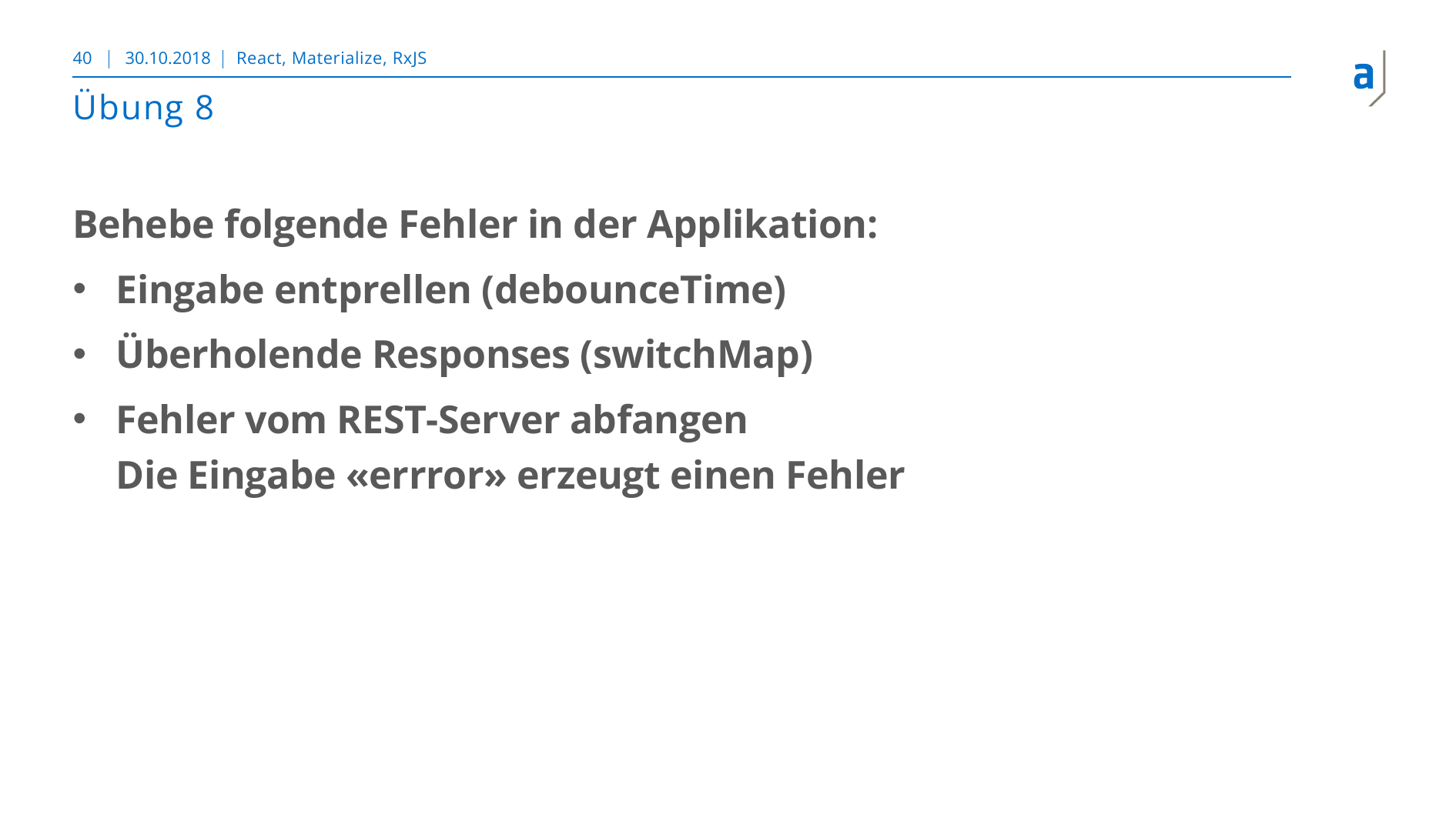

40
30.10.2018
React, Materialize, RxJS
# Übung 8
Behebe folgende Fehler in der Applikation:
Eingabe entprellen (debounceTime)
Überholende Responses (switchMap)
Fehler vom REST-Server abfangen
Die Eingabe «errror» erzeugt einen Fehler